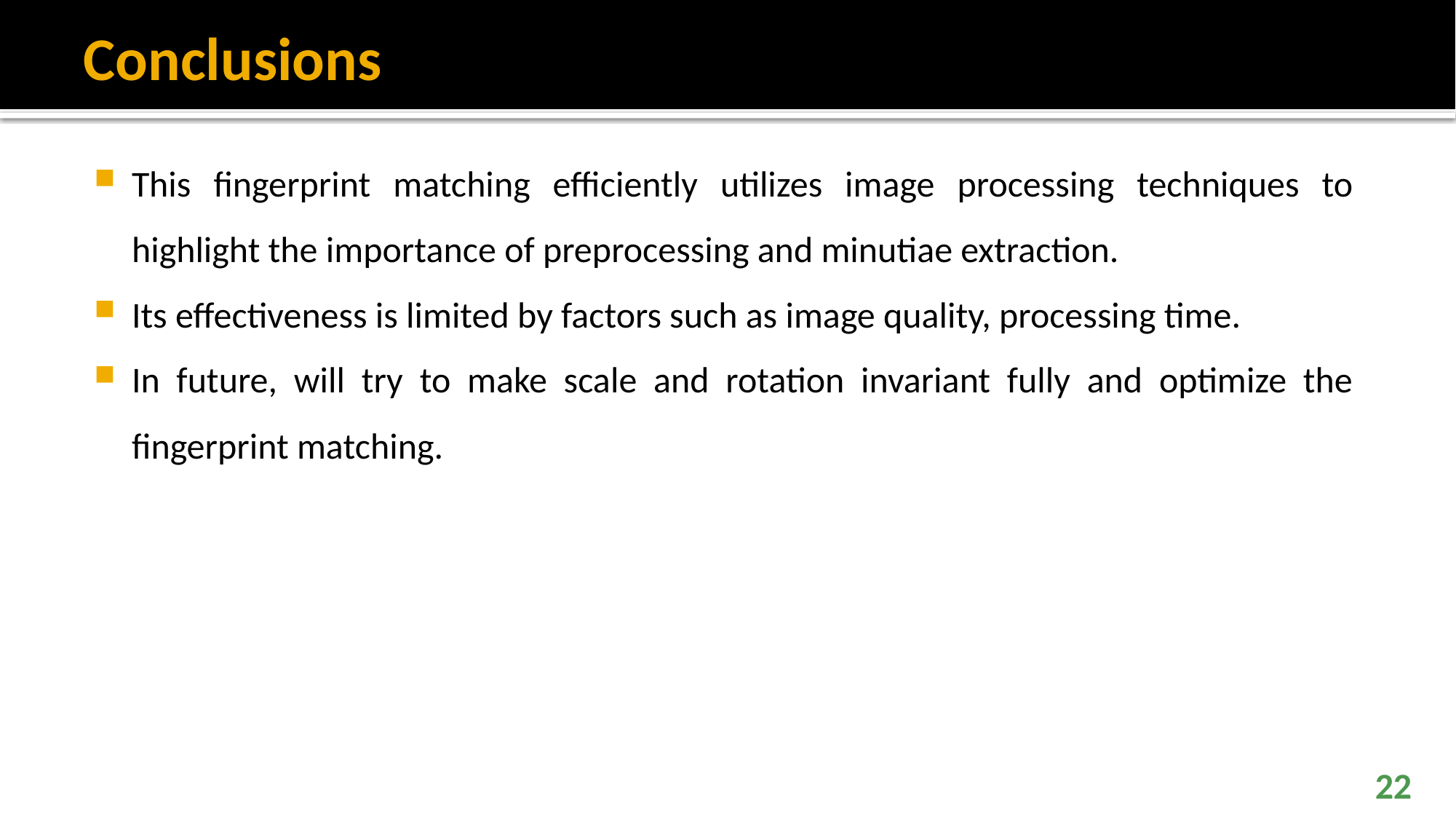

# Conclusions
This fingerprint matching efficiently utilizes image processing techniques to highlight the importance of preprocessing and minutiae extraction.
Its effectiveness is limited by factors such as image quality, processing time.
In future, will try to make scale and rotation invariant fully and optimize the fingerprint matching.

22